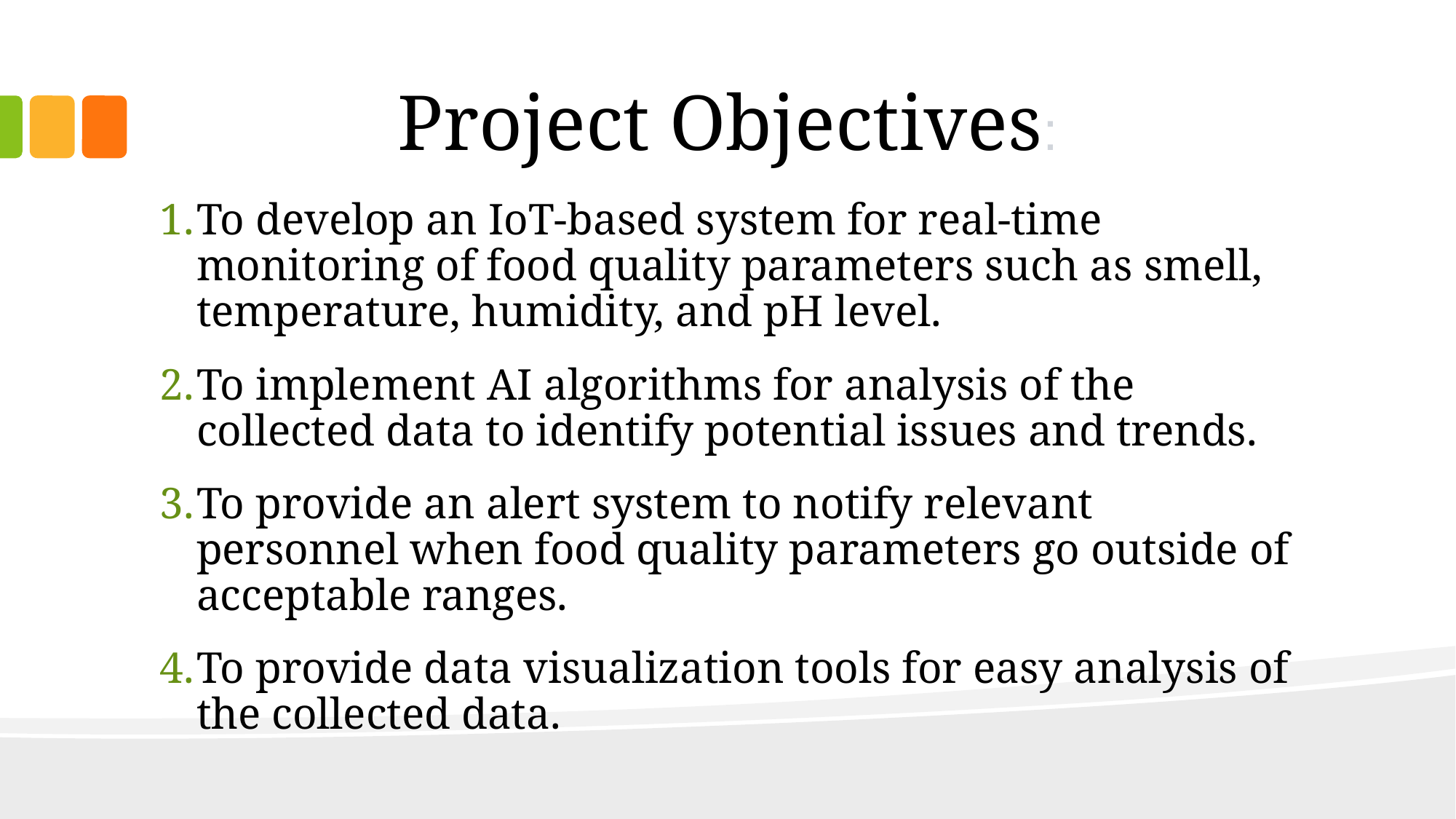

# Project Objectives:
To develop an IoT-based system for real-time monitoring of food quality parameters such as smell, temperature, humidity, and pH level.
To implement AI algorithms for analysis of the collected data to identify potential issues and trends.
To provide an alert system to notify relevant personnel when food quality parameters go outside of acceptable ranges.
To provide data visualization tools for easy analysis of the collected data.